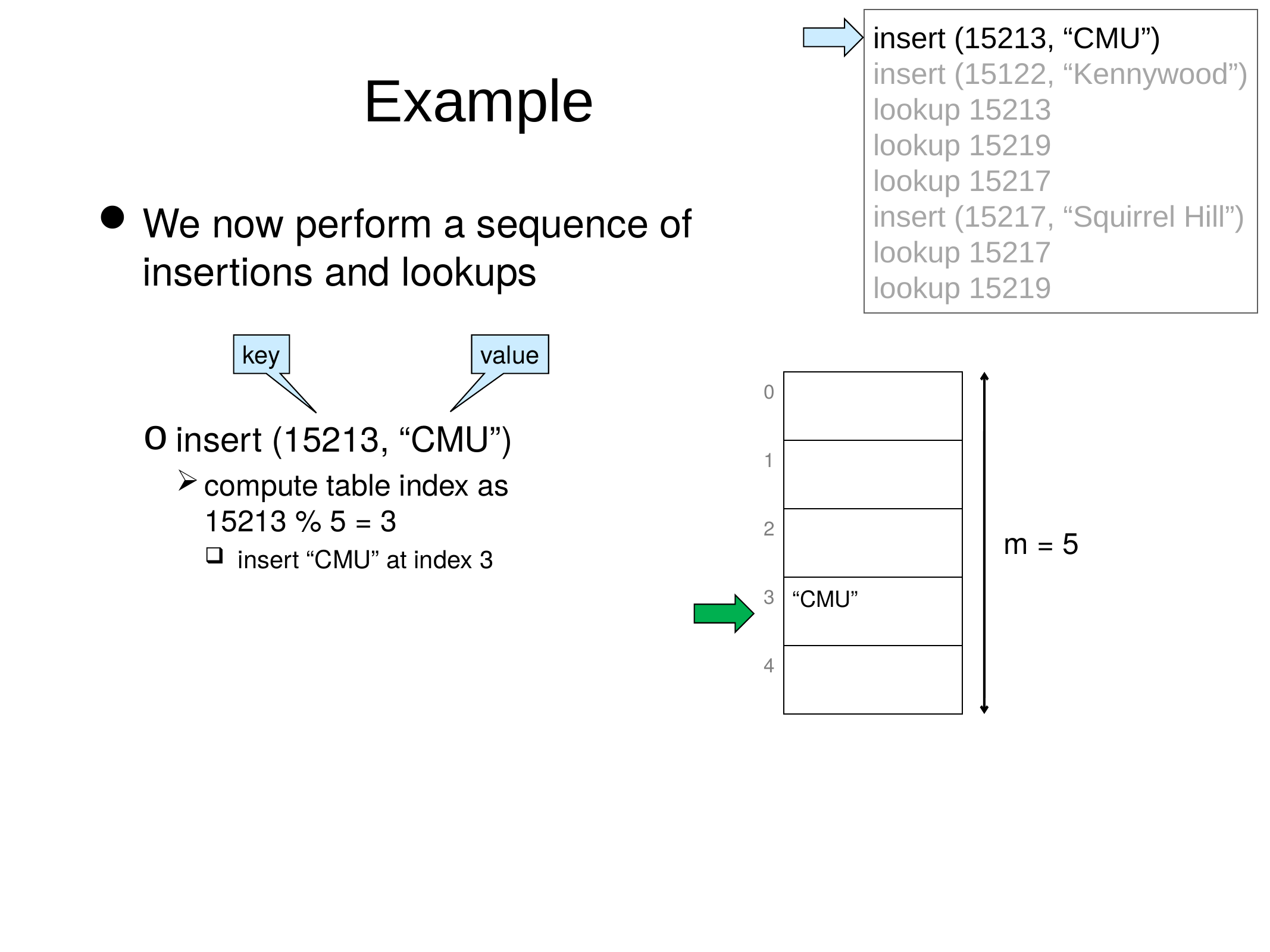

insert (15213, “CMU”)
insert (15122, “Kennywood”)
lookup 15213
lookup 15219
lookup 15217
insert (15217, “Squirrel Hill”)
lookup 15217
lookup 15219

# Example
We now perform a sequence of
insertions and lookups

insert (15213, “CMU”)
compute table index as
15213 % 5 = 3
insert “CMU” at index 3
key
value
| 0 |  |
| --- | --- |
| 1 |  |
| 2 |  |
| 3 | “CMU” |
| 4 |  |
m = 5